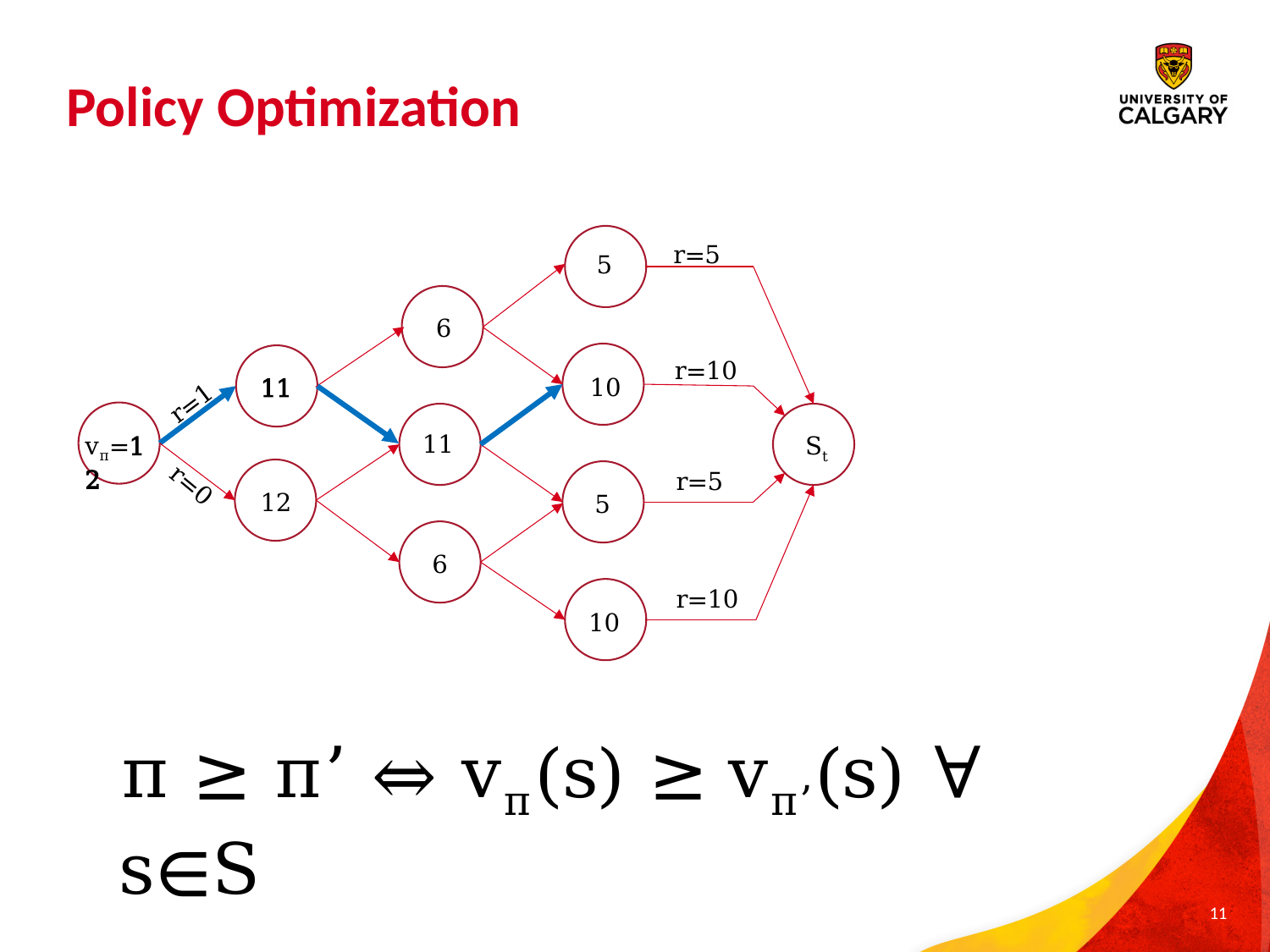

# Policy Optimization

r=5
5

6

r=10
10
11
r=1

11
vπ=12
St
r=5

r=0
12
5

6
r=10

10
π ≥ π’ ⇔ vπ(s) ≥ vπ’(s) ∀ s∈S
11